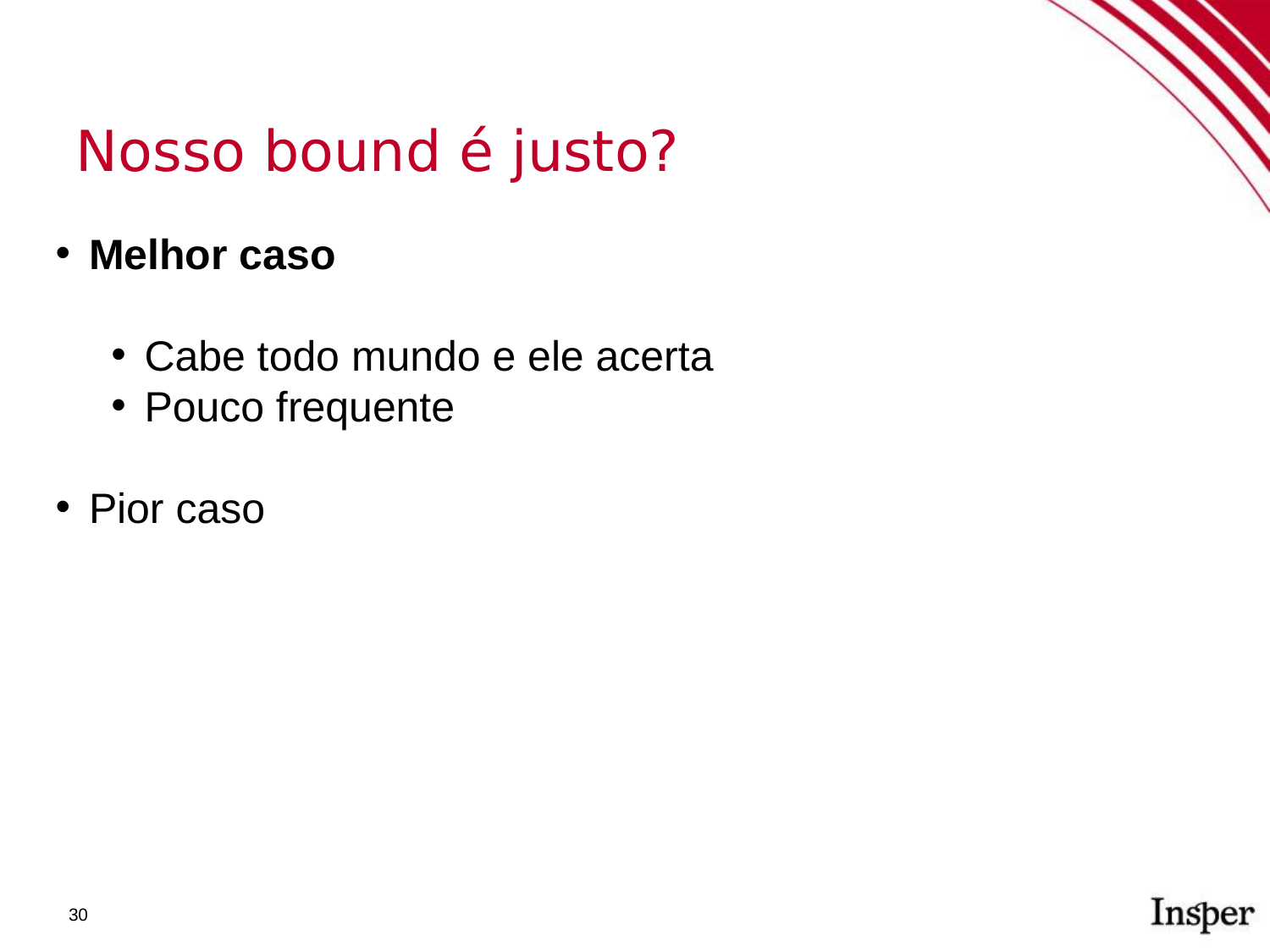

Nosso bound é justo?
Melhor caso

Cabe todo mundo e ele acerta
Pouco frequente

Pior caso
30